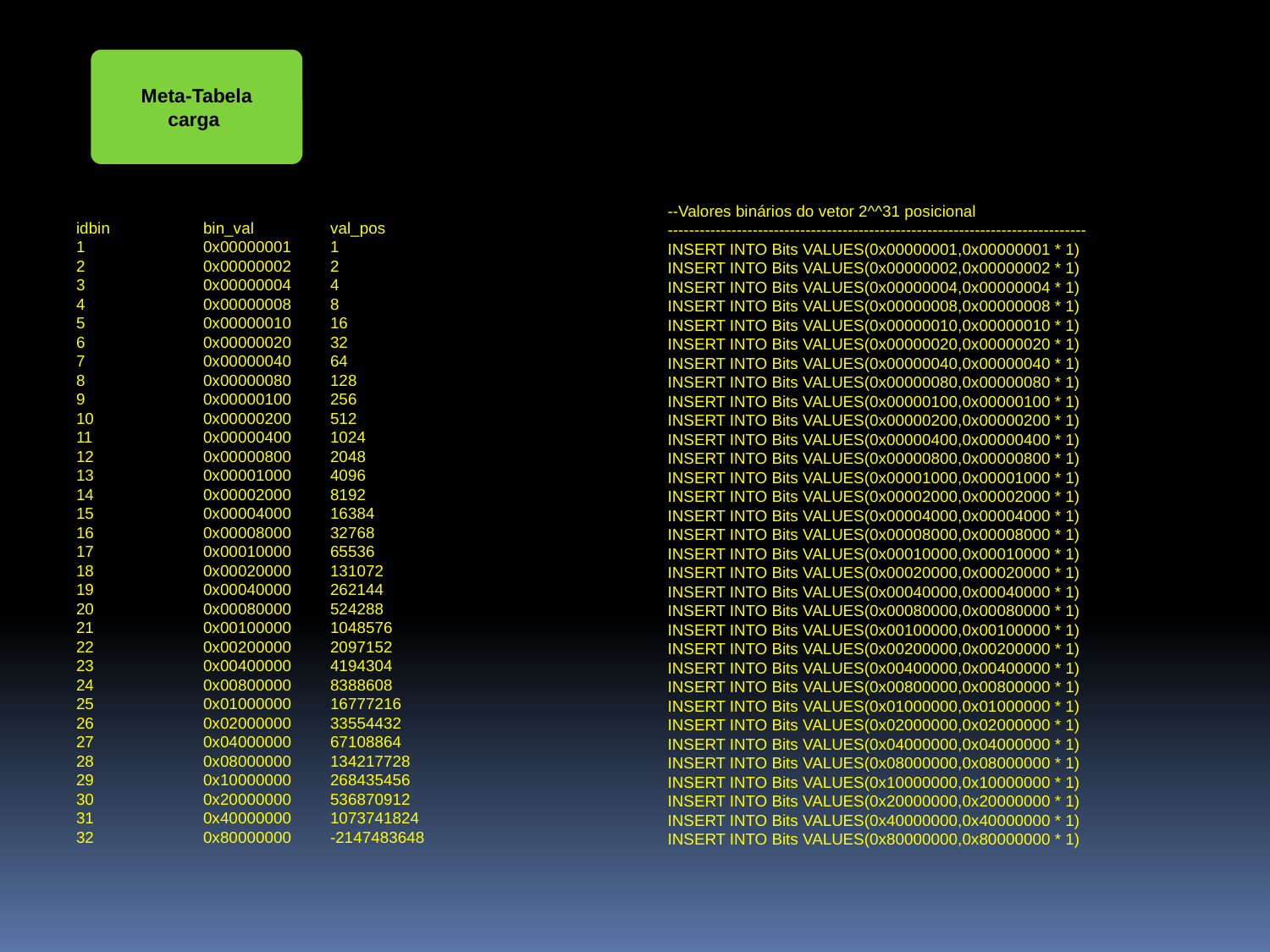

Meta-Tabela
carga
--Valores binários do vetor 2^^31 posicional
-------------------------------------------------------------------------------
INSERT INTO Bits VALUES(0x00000001,0x00000001 * 1)
INSERT INTO Bits VALUES(0x00000002,0x00000002 * 1)
INSERT INTO Bits VALUES(0x00000004,0x00000004 * 1)
INSERT INTO Bits VALUES(0x00000008,0x00000008 * 1)
INSERT INTO Bits VALUES(0x00000010,0x00000010 * 1)
INSERT INTO Bits VALUES(0x00000020,0x00000020 * 1)
INSERT INTO Bits VALUES(0x00000040,0x00000040 * 1)
INSERT INTO Bits VALUES(0x00000080,0x00000080 * 1)
INSERT INTO Bits VALUES(0x00000100,0x00000100 * 1)
INSERT INTO Bits VALUES(0x00000200,0x00000200 * 1)
INSERT INTO Bits VALUES(0x00000400,0x00000400 * 1)
INSERT INTO Bits VALUES(0x00000800,0x00000800 * 1)
INSERT INTO Bits VALUES(0x00001000,0x00001000 * 1)
INSERT INTO Bits VALUES(0x00002000,0x00002000 * 1)
INSERT INTO Bits VALUES(0x00004000,0x00004000 * 1)
INSERT INTO Bits VALUES(0x00008000,0x00008000 * 1)
INSERT INTO Bits VALUES(0x00010000,0x00010000 * 1)
INSERT INTO Bits VALUES(0x00020000,0x00020000 * 1)
INSERT INTO Bits VALUES(0x00040000,0x00040000 * 1)
INSERT INTO Bits VALUES(0x00080000,0x00080000 * 1)
INSERT INTO Bits VALUES(0x00100000,0x00100000 * 1)
INSERT INTO Bits VALUES(0x00200000,0x00200000 * 1)
INSERT INTO Bits VALUES(0x00400000,0x00400000 * 1)
INSERT INTO Bits VALUES(0x00800000,0x00800000 * 1)
INSERT INTO Bits VALUES(0x01000000,0x01000000 * 1)
INSERT INTO Bits VALUES(0x02000000,0x02000000 * 1)
INSERT INTO Bits VALUES(0x04000000,0x04000000 * 1)
INSERT INTO Bits VALUES(0x08000000,0x08000000 * 1)
INSERT INTO Bits VALUES(0x10000000,0x10000000 * 1)
INSERT INTO Bits VALUES(0x20000000,0x20000000 * 1)
INSERT INTO Bits VALUES(0x40000000,0x40000000 * 1)
INSERT INTO Bits VALUES(0x80000000,0x80000000 * 1)
idbin	bin_val	val_pos
1	0x00000001	1
2	0x00000002	2
3	0x00000004	4
4	0x00000008	8
5	0x00000010	16
6	0x00000020	32
7	0x00000040	64
8	0x00000080	128
9	0x00000100	256
10	0x00000200	512
11	0x00000400	1024
12	0x00000800	2048
13	0x00001000	4096
14	0x00002000	8192
15	0x00004000	16384
16	0x00008000	32768
17	0x00010000	65536
18	0x00020000	131072
19	0x00040000	262144
20	0x00080000	524288
21	0x00100000	1048576
22	0x00200000	2097152
23	0x00400000	4194304
24	0x00800000	8388608
25	0x01000000	16777216
26	0x02000000	33554432
27	0x04000000	67108864
28	0x08000000	134217728
29	0x10000000	268435456
30	0x20000000	536870912
31	0x40000000	1073741824
32	0x80000000	-2147483648